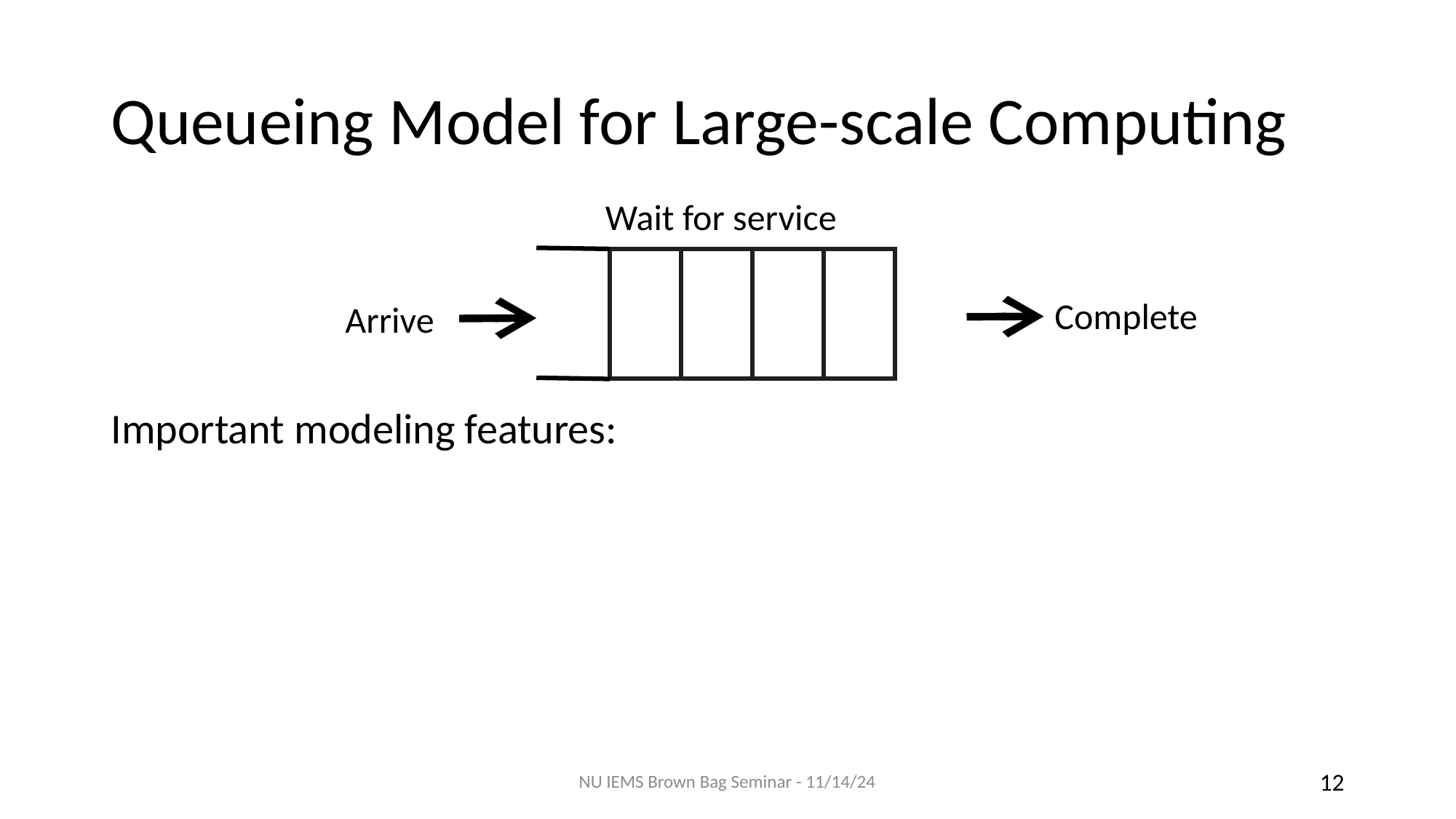

# Queueing Model for Large-scale Computing
Wait for service

Complete
Arrive
Important modeling features:

NU IEMS Brown Bag Seminar - 11/14/24
12